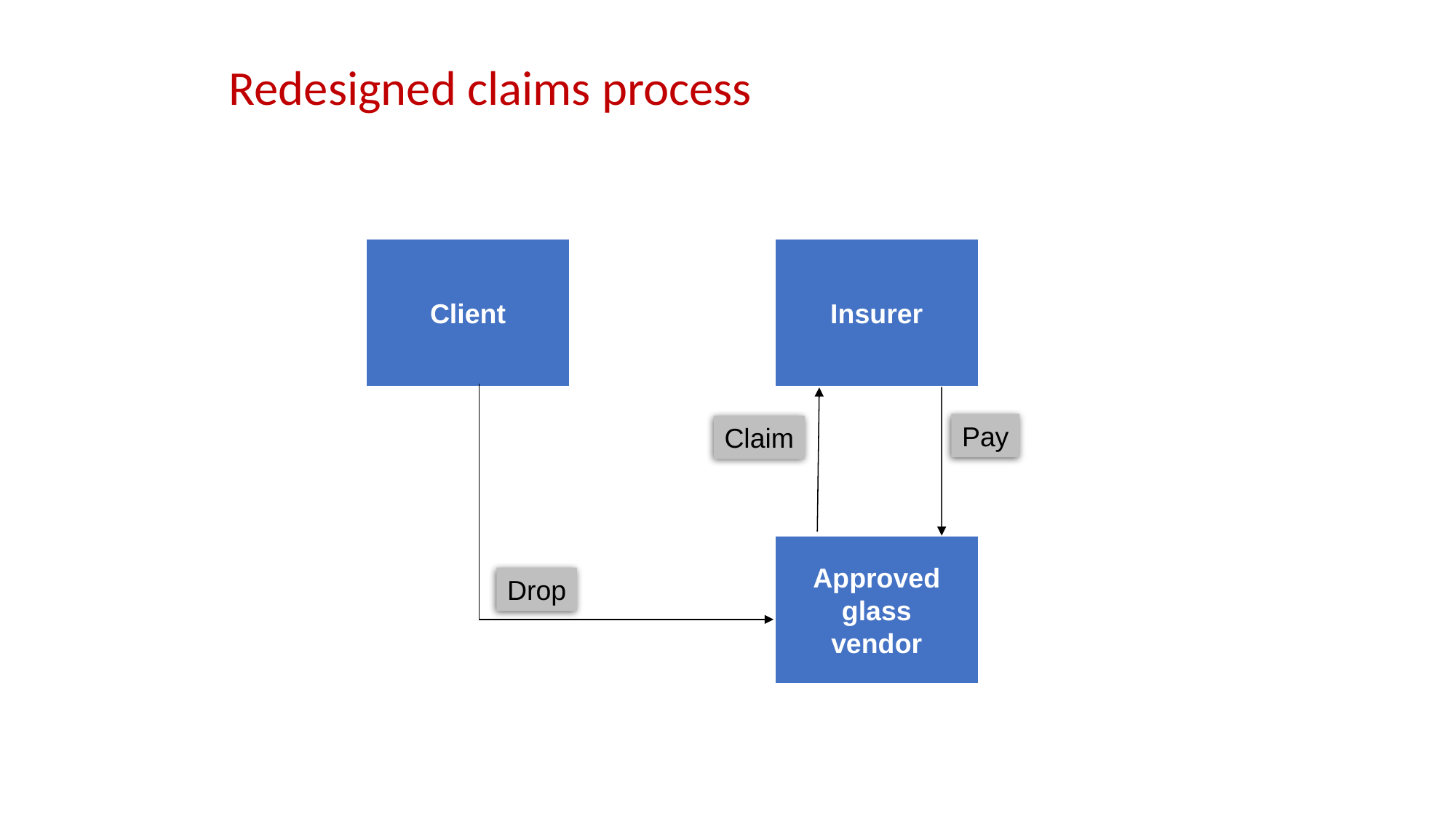

Redesigned claims process
Client
Insurer

Pay
Claim
Approved
glass
vendor
Drop